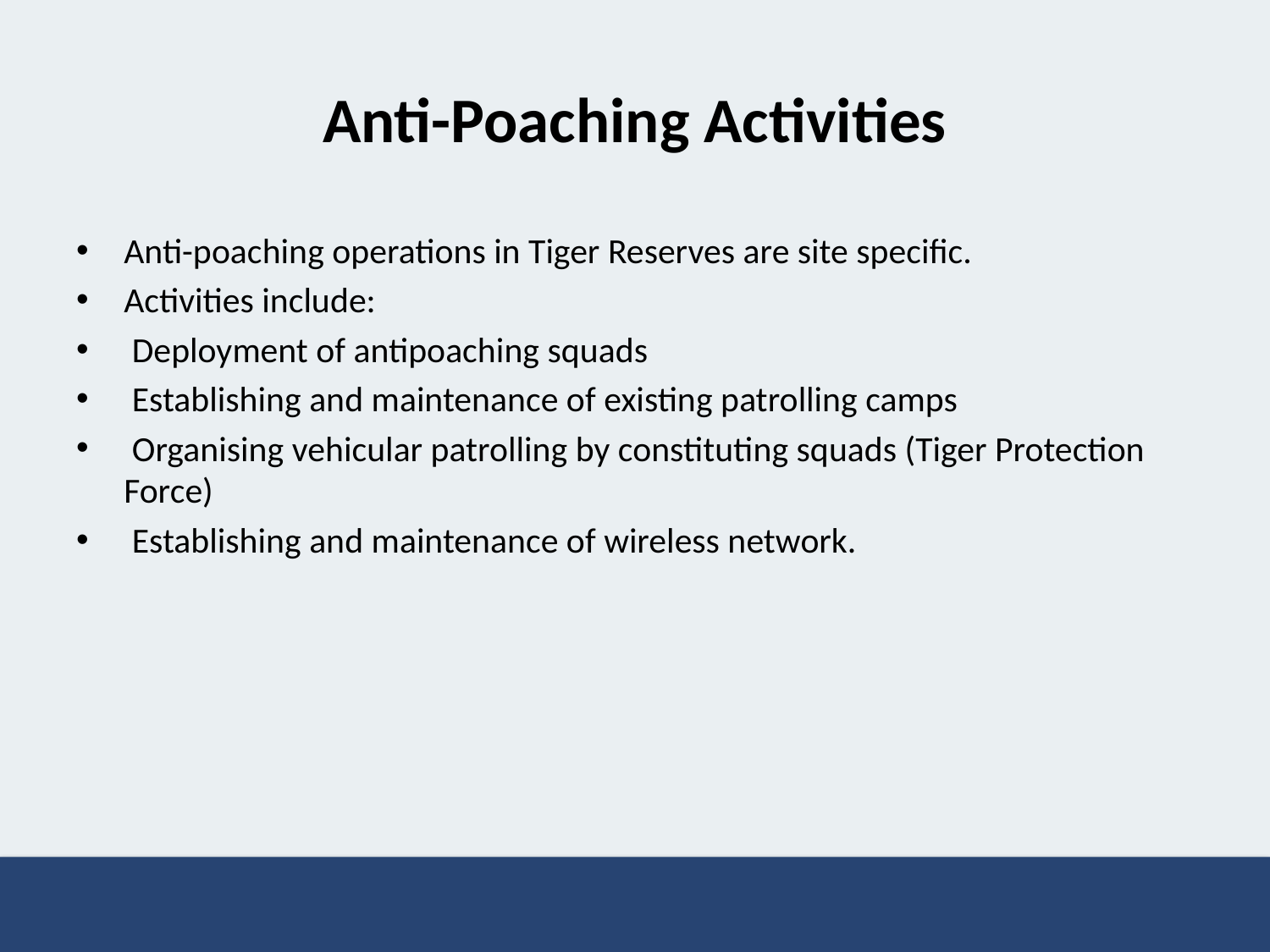

# Anti-Poaching Activities
Anti-poaching operations in Tiger Reserves are site specific.
Activities include:
 Deployment of antipoaching squads
 Establishing and maintenance of existing patrolling camps
 Organising vehicular patrolling by constituting squads (Tiger Protection Force)
 Establishing and maintenance of wireless network.